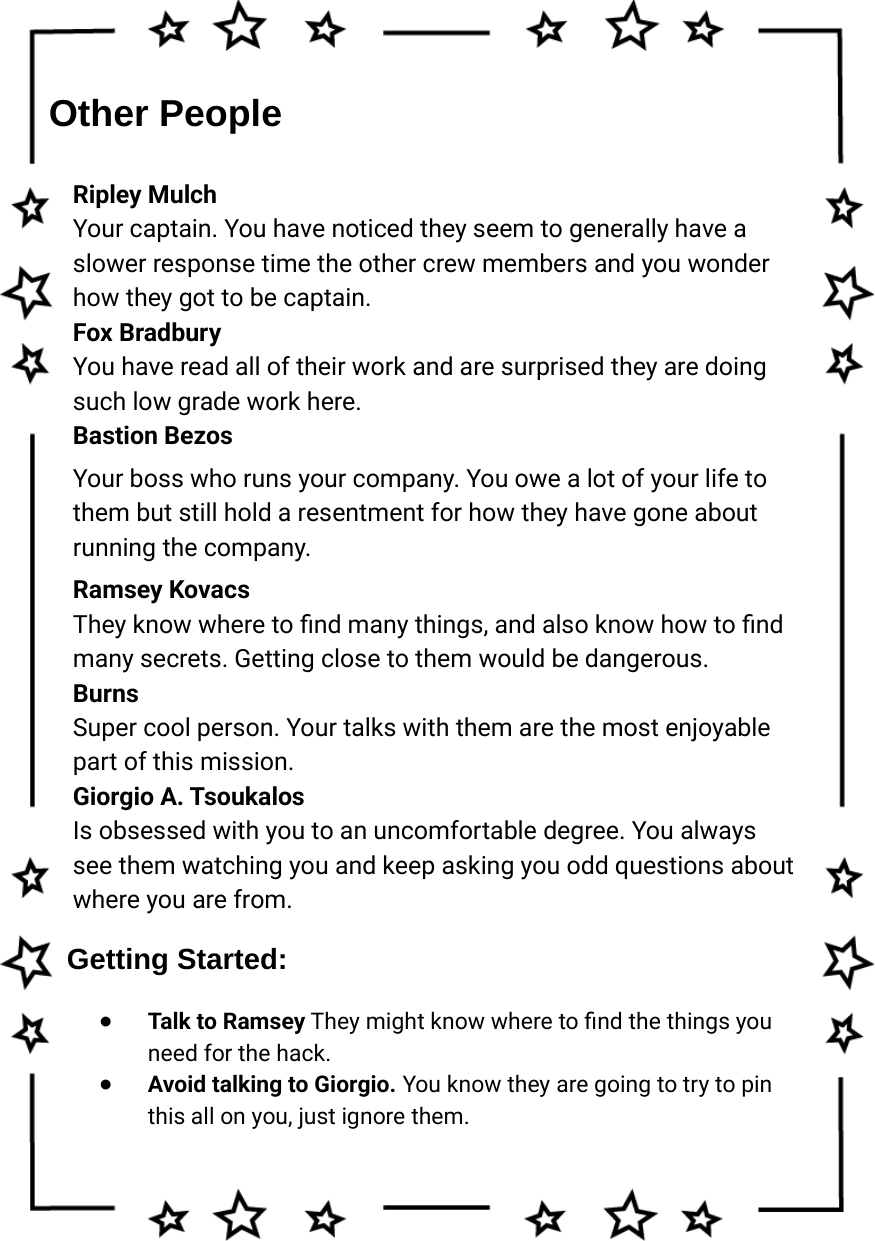

Other People
Ripley Mulch
Your captain. You have noticed they seem to generally have a slower response time the other crew members and you wonder how they got to be captain.
Fox Bradbury
You have read all of their work and are surprised they are doing such low grade work here.
Bastion Bezos
Your boss who runs your company. You owe a lot of your life to them but still hold a resentment for how they have gone about running the company.
Ramsey Kovacs
They know where to find many things, and also know how to find many secrets. Getting close to them would be dangerous.
Burns
Super cool person. Your talks with them are the most enjoyable part of this mission.
Giorgio A. Tsoukalos
Is obsessed with you to an uncomfortable degree. You always see them watching you and keep asking you odd questions about where you are from.

Getting Started:
Talk to Ramsey They might know where to find the things you need for the hack.
Avoid talking to Giorgio. You know they are going to try to pin this all on you, just ignore them.